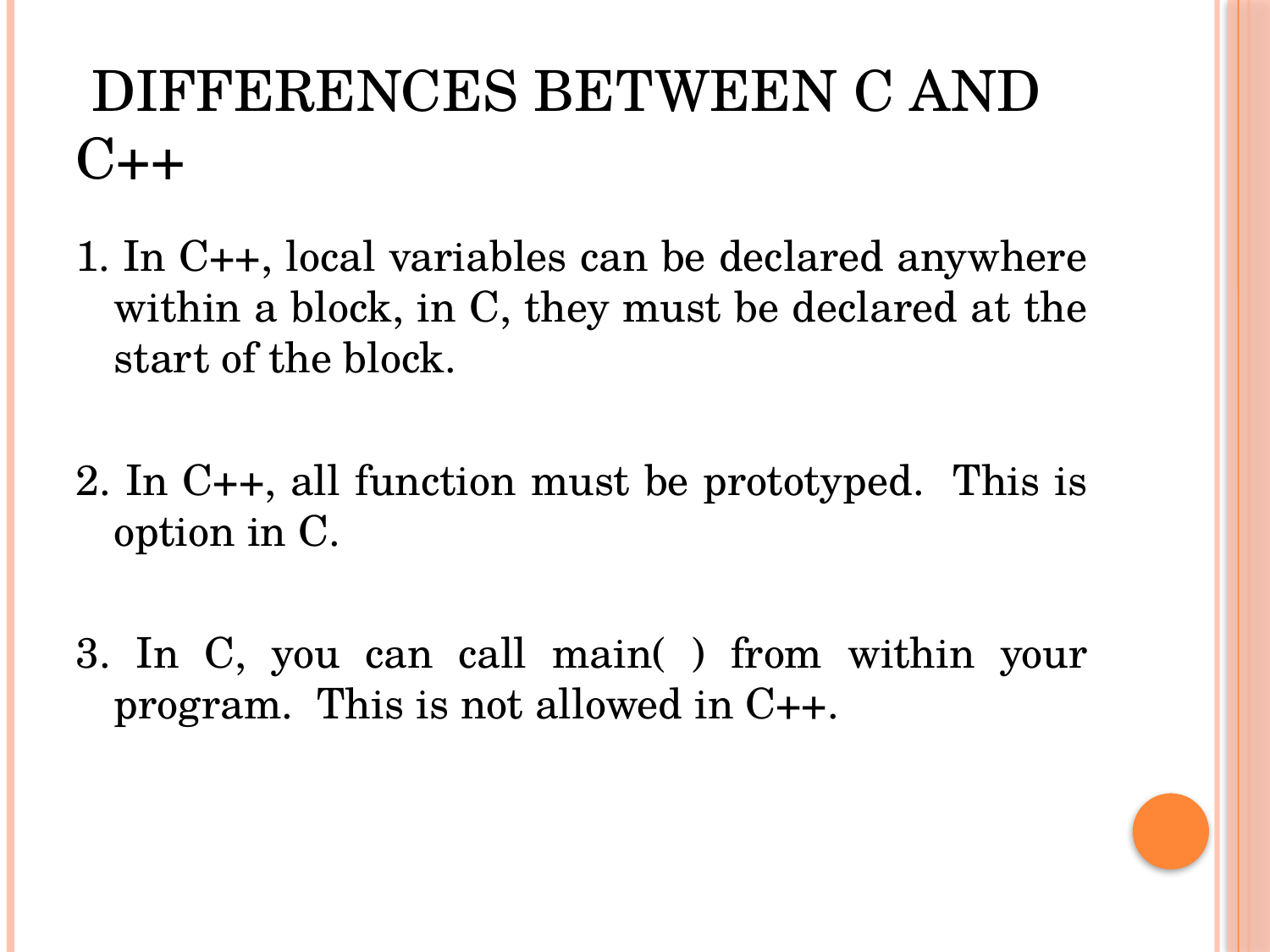

# Differences between C and C++
1. In C++, local variables can be declared anywhere within a block, in C, they must be declared at the start of the block.

2. In C++, all function must be prototyped.  This is option in C.

3. In C, you can call main( ) from within your program.  This is not allowed in C++.